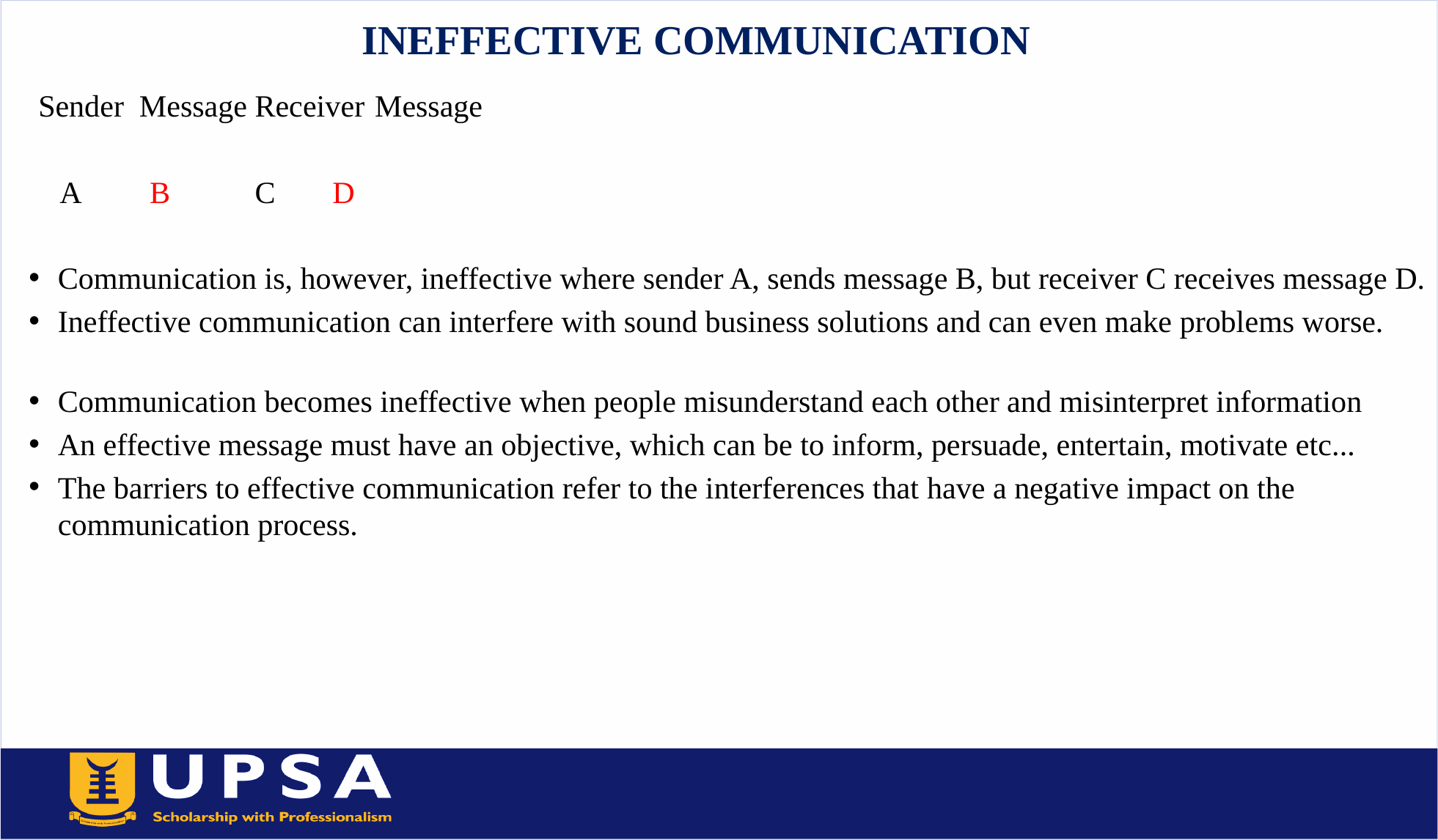

# INEFFECTIVE COMMUNICATION
Sender  Message Receiver	Message

    A	        B           C 	      D

Communication is, however, ineffective where sender A, sends message B, but receiver C receives message D.
Ineffective communication can interfere with sound business solutions and can even make problems worse.
Communication becomes ineffective when people misunderstand each other and misinterpret information
An effective message must have an objective, which can be to inform, persuade, entertain, motivate etc...
The barriers to effective communication refer to the interferences that have a negative impact on the communication process.